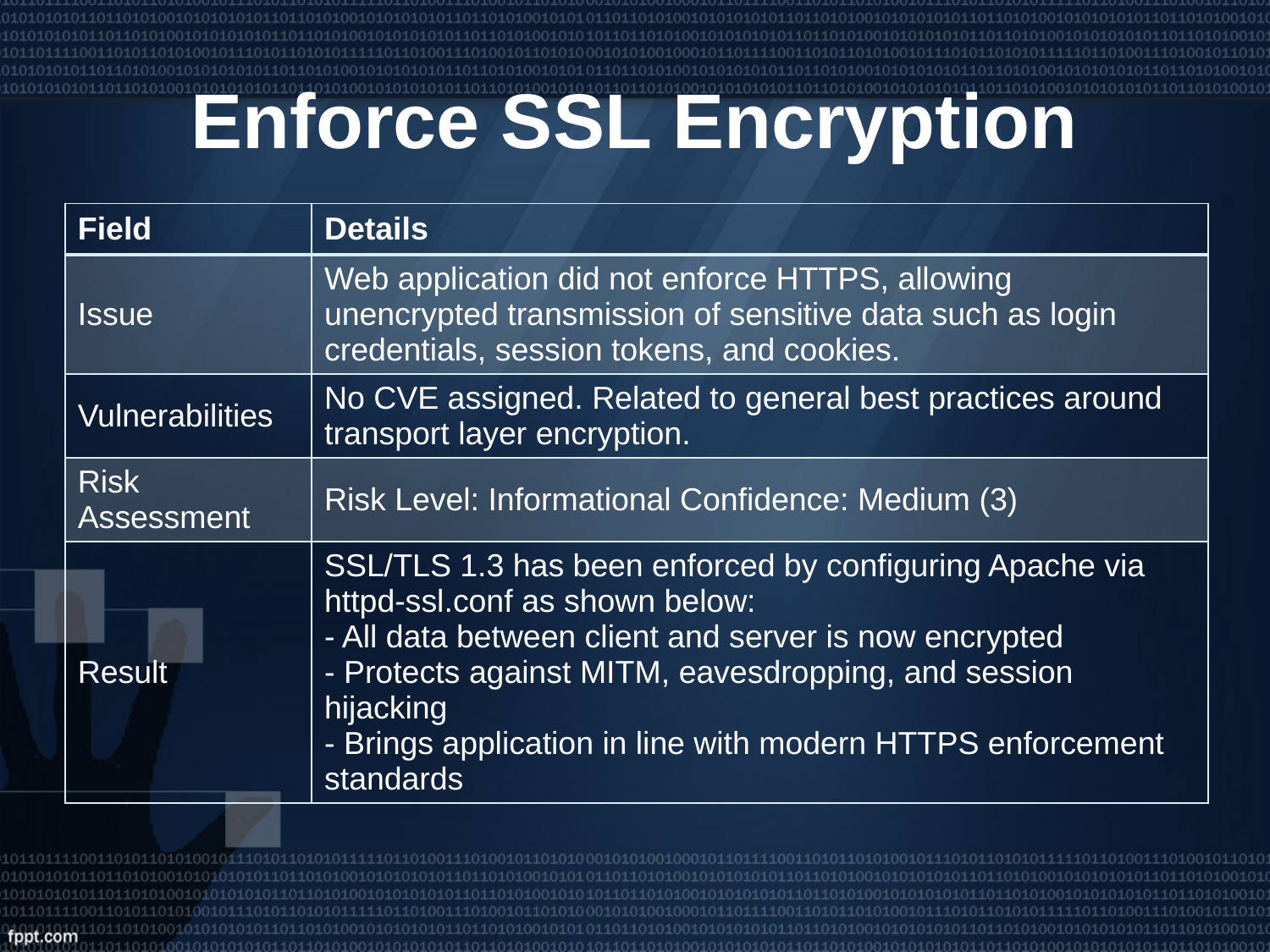

# Enforce SSL Encryption
| Field | Details |
| --- | --- |
| Issue | Web application did not enforce HTTPS, allowing unencrypted transmission of sensitive data such as login credentials, session tokens, and cookies. |
| Vulnerabilities | No CVE assigned. Related to general best practices around transport layer encryption. |
| Risk Assessment | Risk Level: Informational Confidence: Medium (3) |
| Result | SSL/TLS 1.3 has been enforced by configuring Apache via httpd-ssl.conf as shown below: - All data between client and server is now encrypted - Protects against MITM, eavesdropping, and session hijacking - Brings application in line with modern HTTPS enforcement standards |